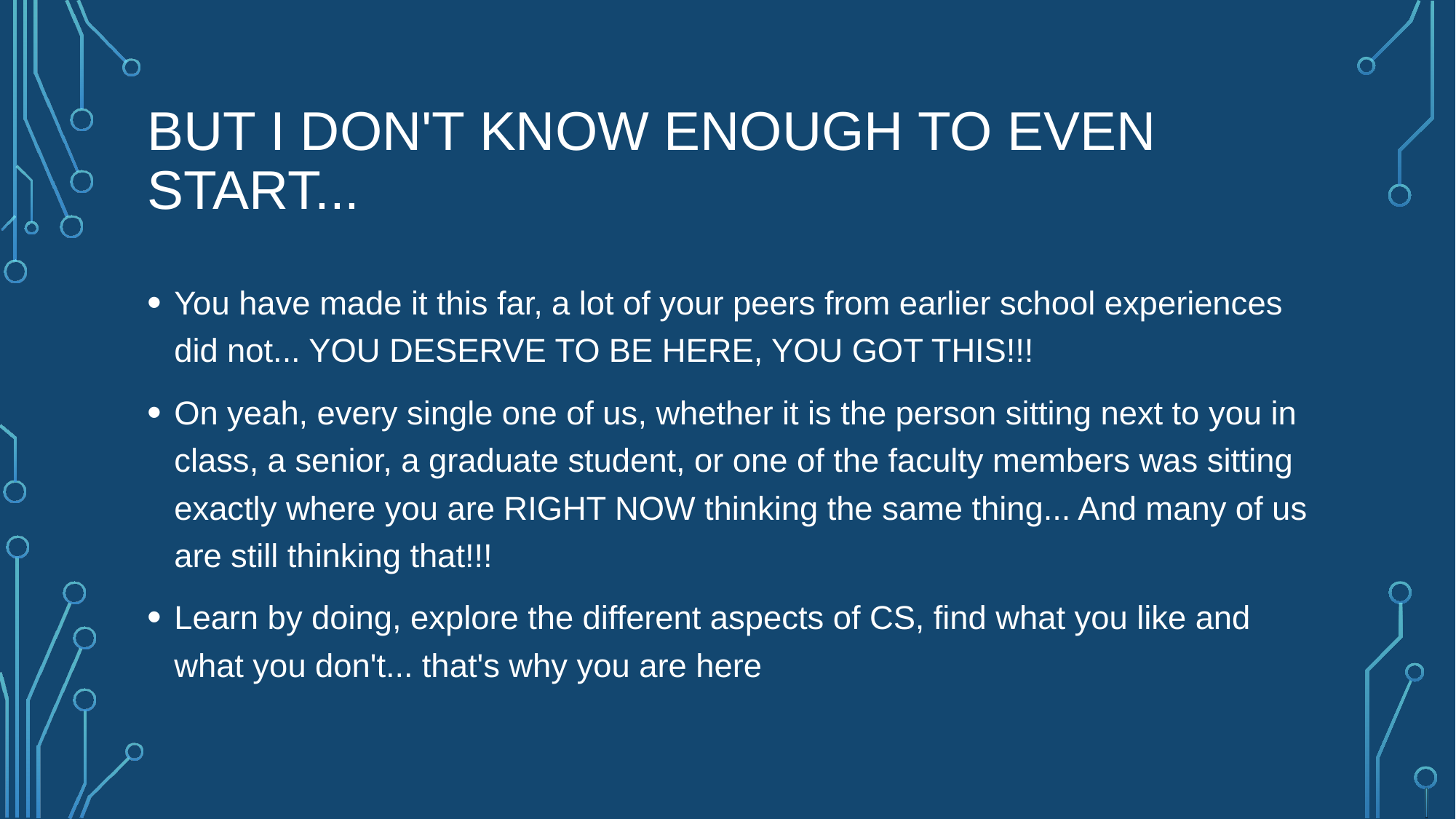

# But I don't know enough to even start...
You have made it this far, a lot of your peers from earlier school experiences did not... YOU DESERVE TO BE HERE, YOU GOT THIS!!!
On yeah, every single one of us, whether it is the person sitting next to you in class, a senior, a graduate student, or one of the faculty members was sitting exactly where you are RIGHT NOW thinking the same thing... And many of us are still thinking that!!!
Learn by doing, explore the different aspects of CS, find what you like and what you don't... that's why you are here